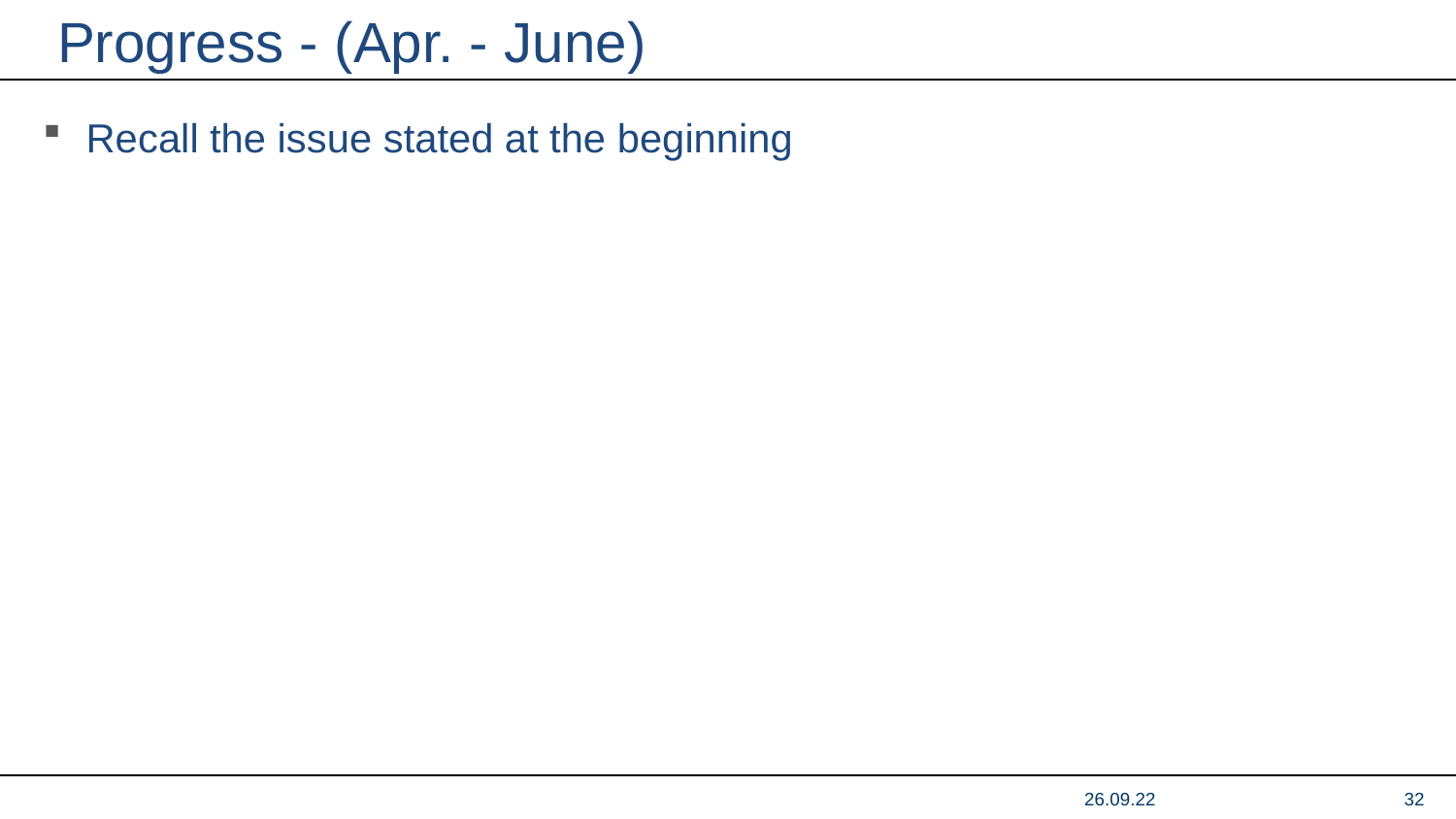

# Progress - (Apr. - June)
Recall the issue stated at the beginning

26.09.22
32